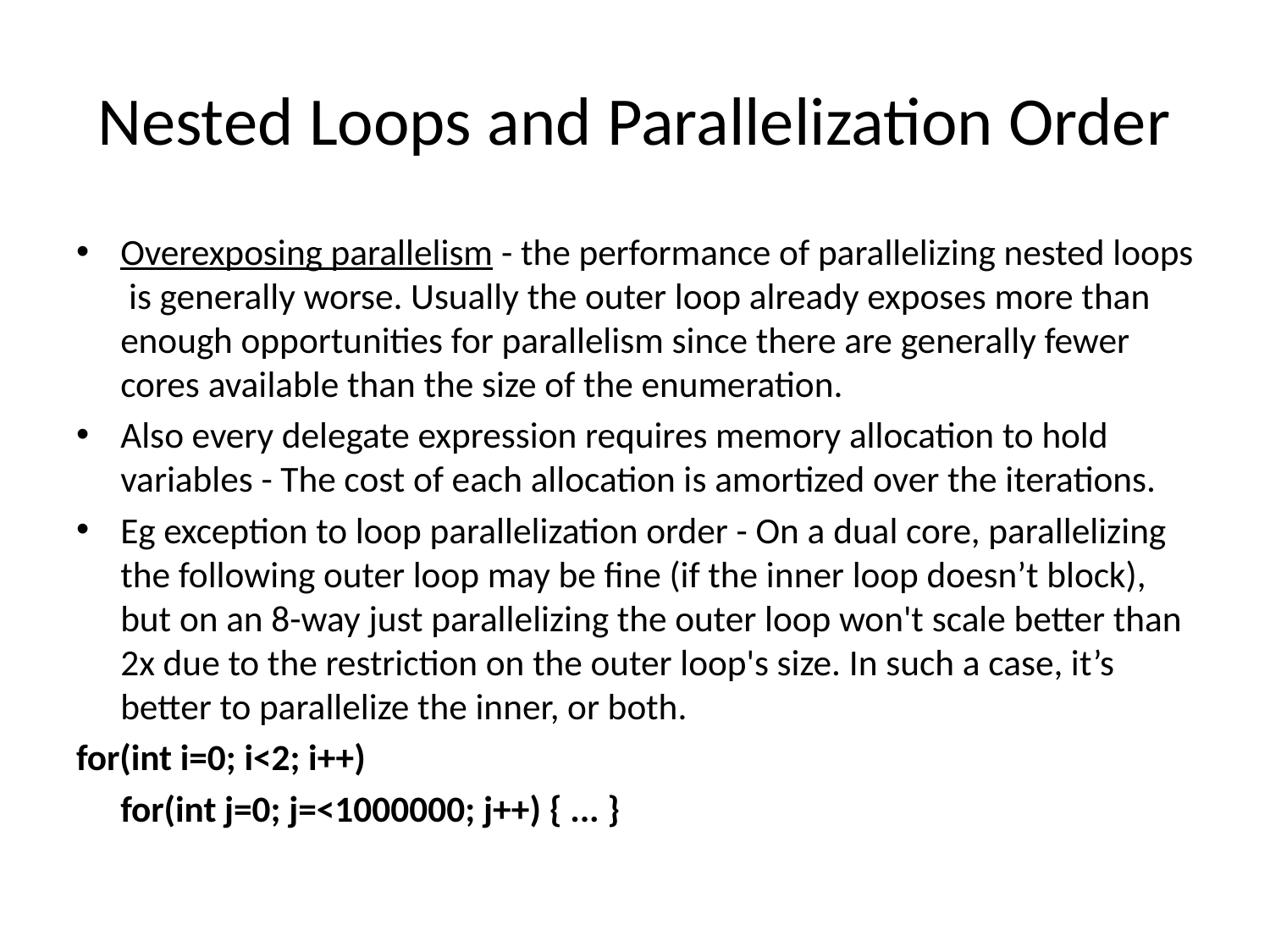

# Nested Loops and Parallelization Order
Overexposing parallelism - the performance of parallelizing nested loops  is generally worse. Usually the outer loop already exposes more than enough opportunities for parallelism since there are generally fewer cores available than the size of the enumeration.
Also every delegate expression requires memory allocation to hold variables - The cost of each allocation is amortized over the iterations.
Eg exception to loop parallelization order - On a dual core, parallelizing the following outer loop may be fine (if the inner loop doesn’t block), but on an 8-way just parallelizing the outer loop won't scale better than 2x due to the restriction on the outer loop's size. In such a case, it’s better to parallelize the inner, or both.
for(int i=0; i<2; i++)
	for(int j=0; j=<1000000; j++) { ... }